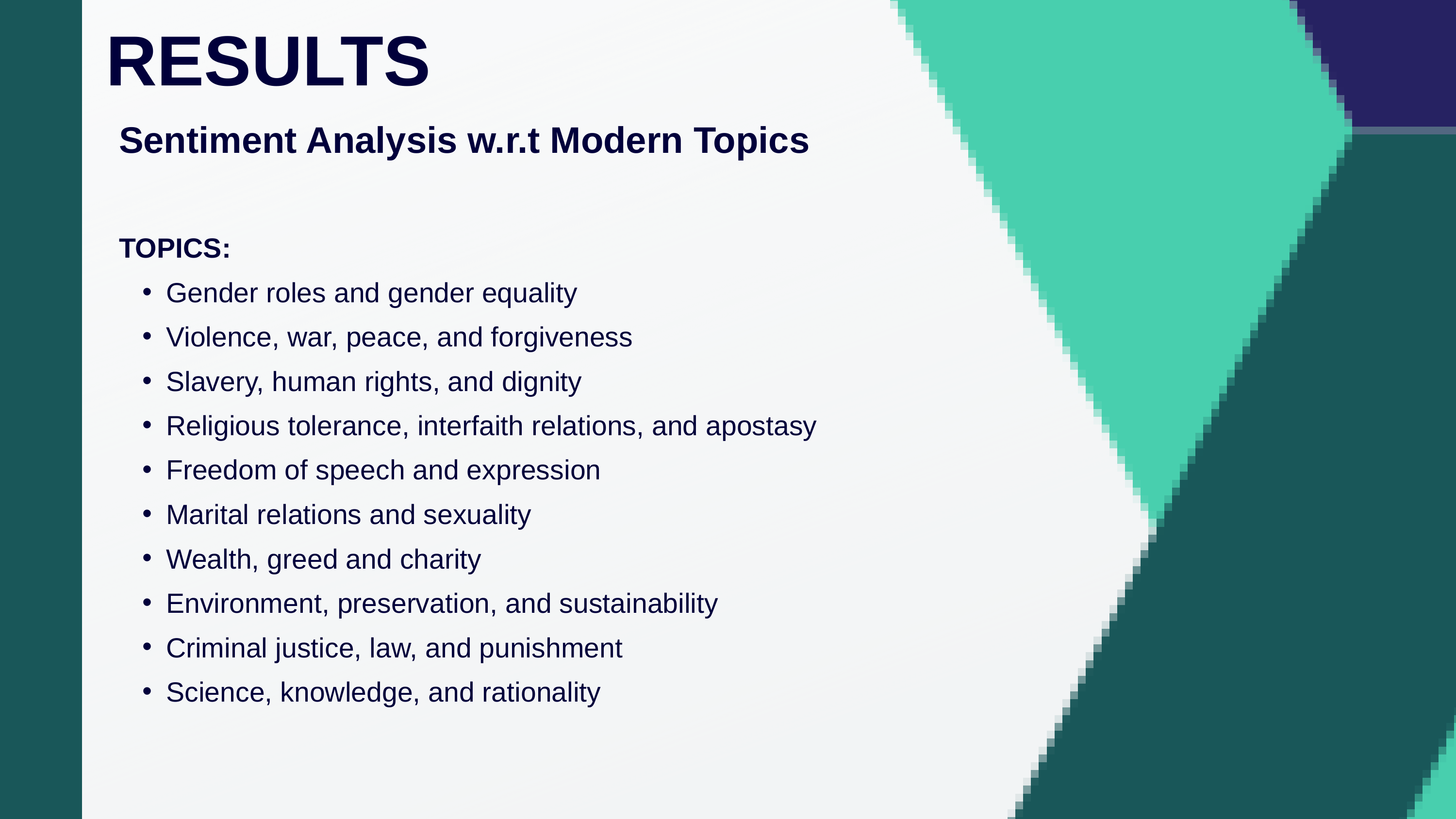

RESULTS
Sentiment Analysis w.r.t Modern Topics

TOPICS:
Gender roles and gender equality
Violence, war, peace, and forgiveness
Slavery, human rights, and dignity
Religious tolerance, interfaith relations, and apostasy
Freedom of speech and expression
Marital relations and sexuality
Wealth, greed and charity
Environment, preservation, and sustainability
Criminal justice, law, and punishment
Science, knowledge, and rationality